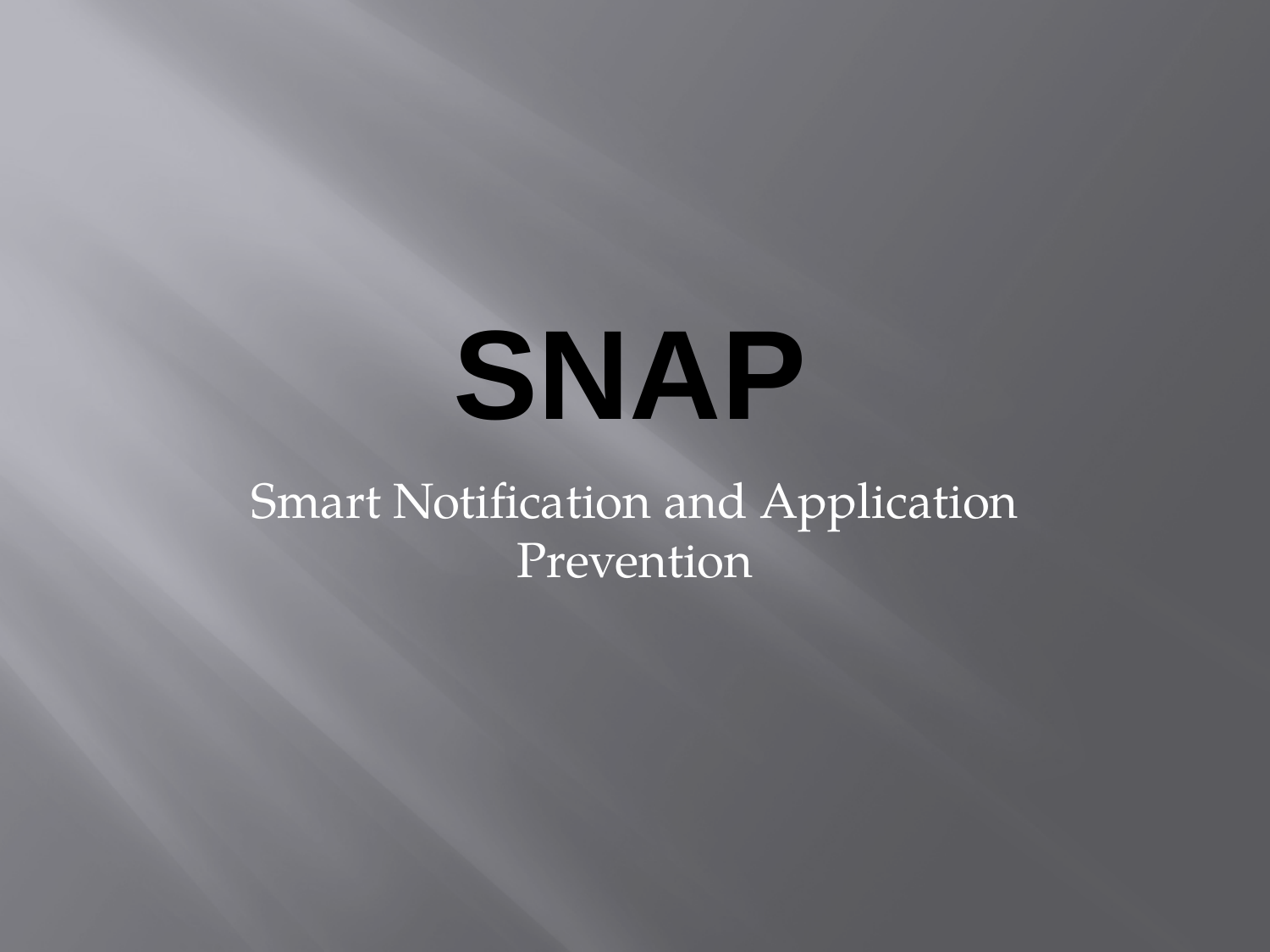

# SNAP
Smart Notification and Application Prevention